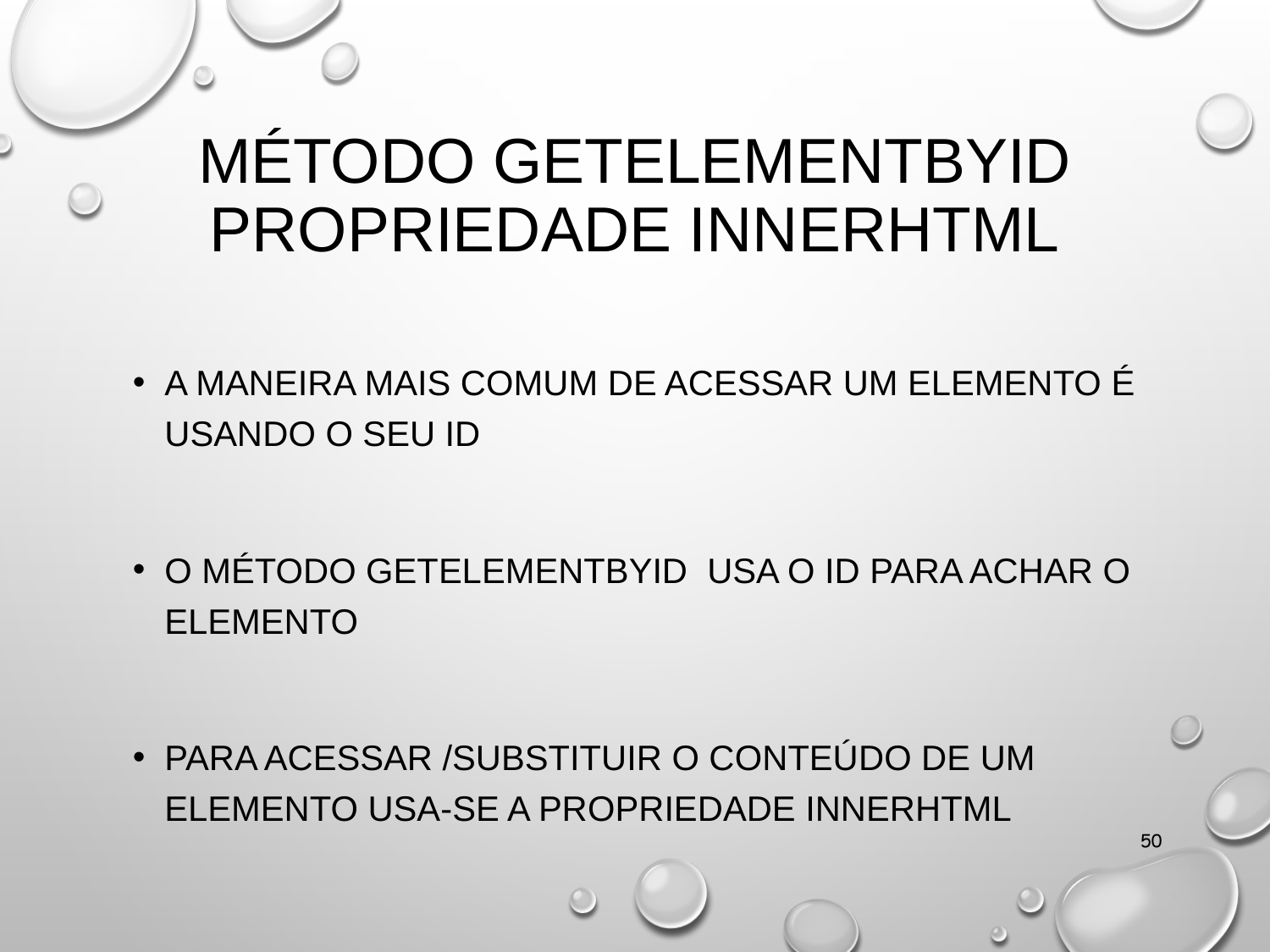

# Método getElementById Propriedade innerHTML
A maneira mais comum de acessar um elemento é usando o seu id

O método getElementById  usa o id para achar o elemento

Para acessar /substituir o conteúdo de um elemento usa-se a propriedade innerHTML
50